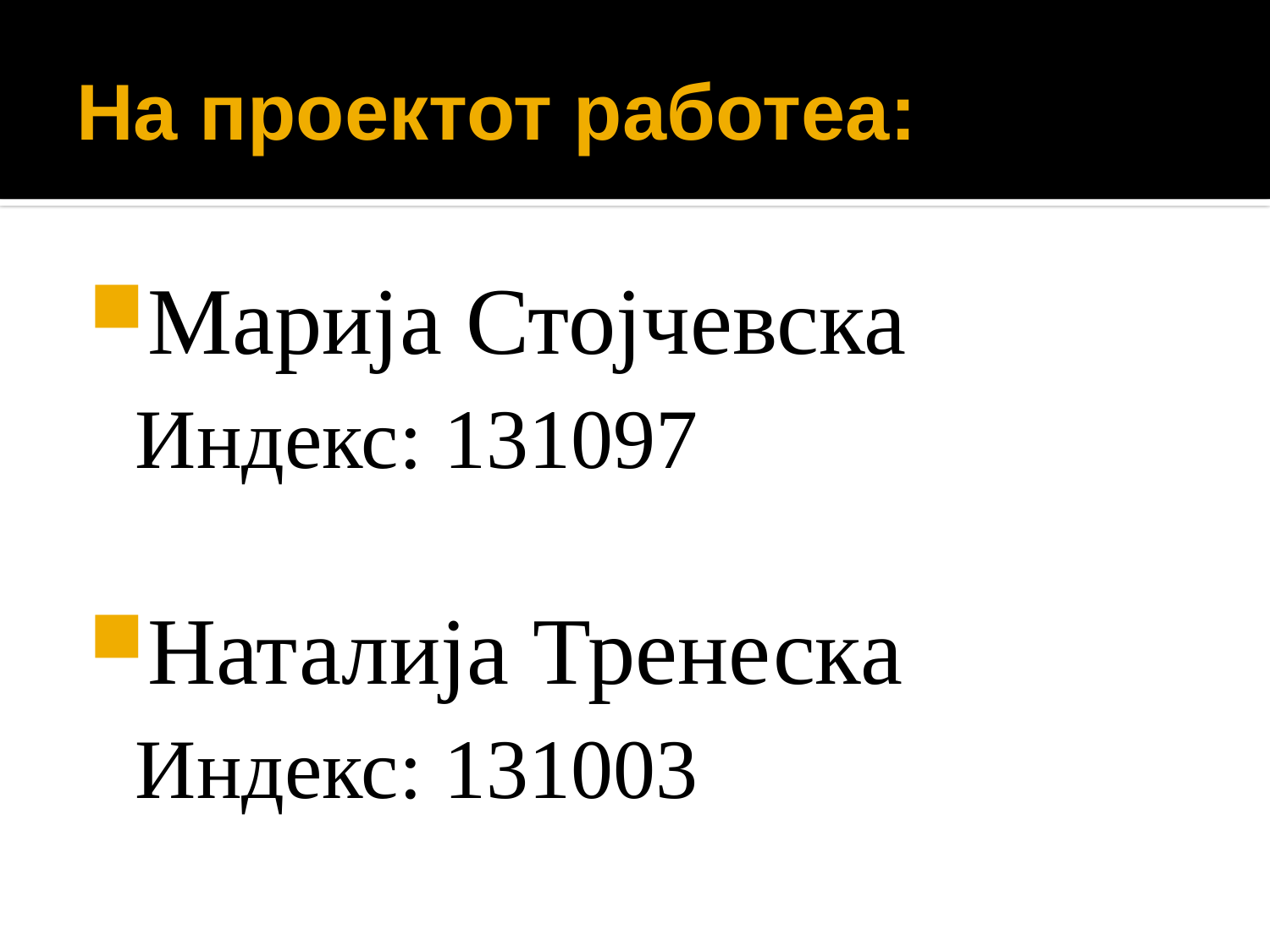

# На проектот работеа:
Марија Стојчевска
  Индекс: 131097

Наталија Тренеска
  Индекс: 131003